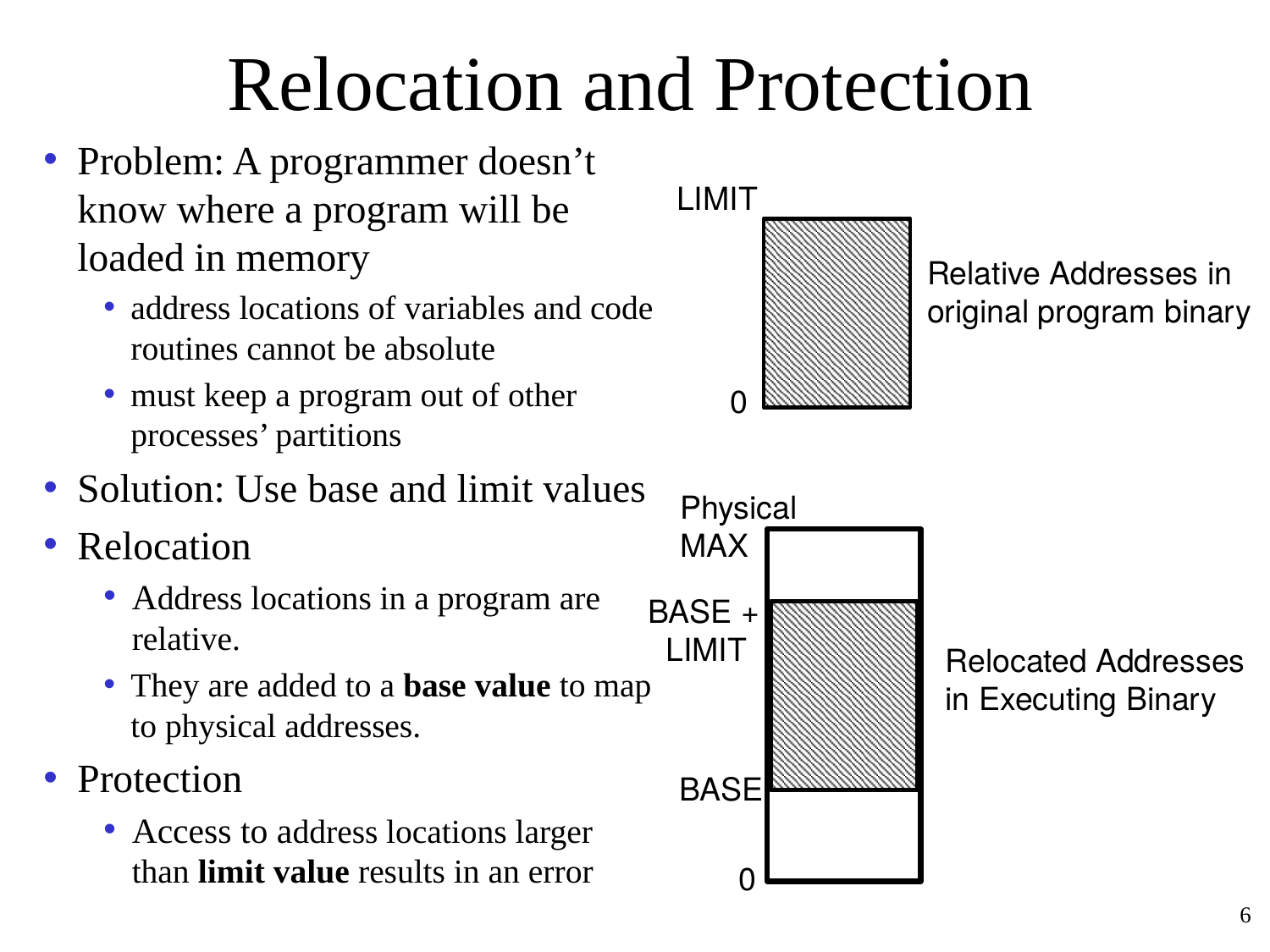

# Relocation and Protection
Problem: A programmer doesn’t know where a program will be loaded in memory
address locations of variables and code routines cannot be absolute
must keep a program out of other processes’ partitions
Solution: Use base and limit values
Relocation
Address locations in a program are relative.
They are added to a base value to map to physical addresses.
Protection
Access to address locations larger than limit value results in an error
LIMIT

Relative Addresses in
original program binary
0
Physical
MAX

BASE +
  LIMIT

Relocated Addresses
in Executing Binary
BASE
0
6